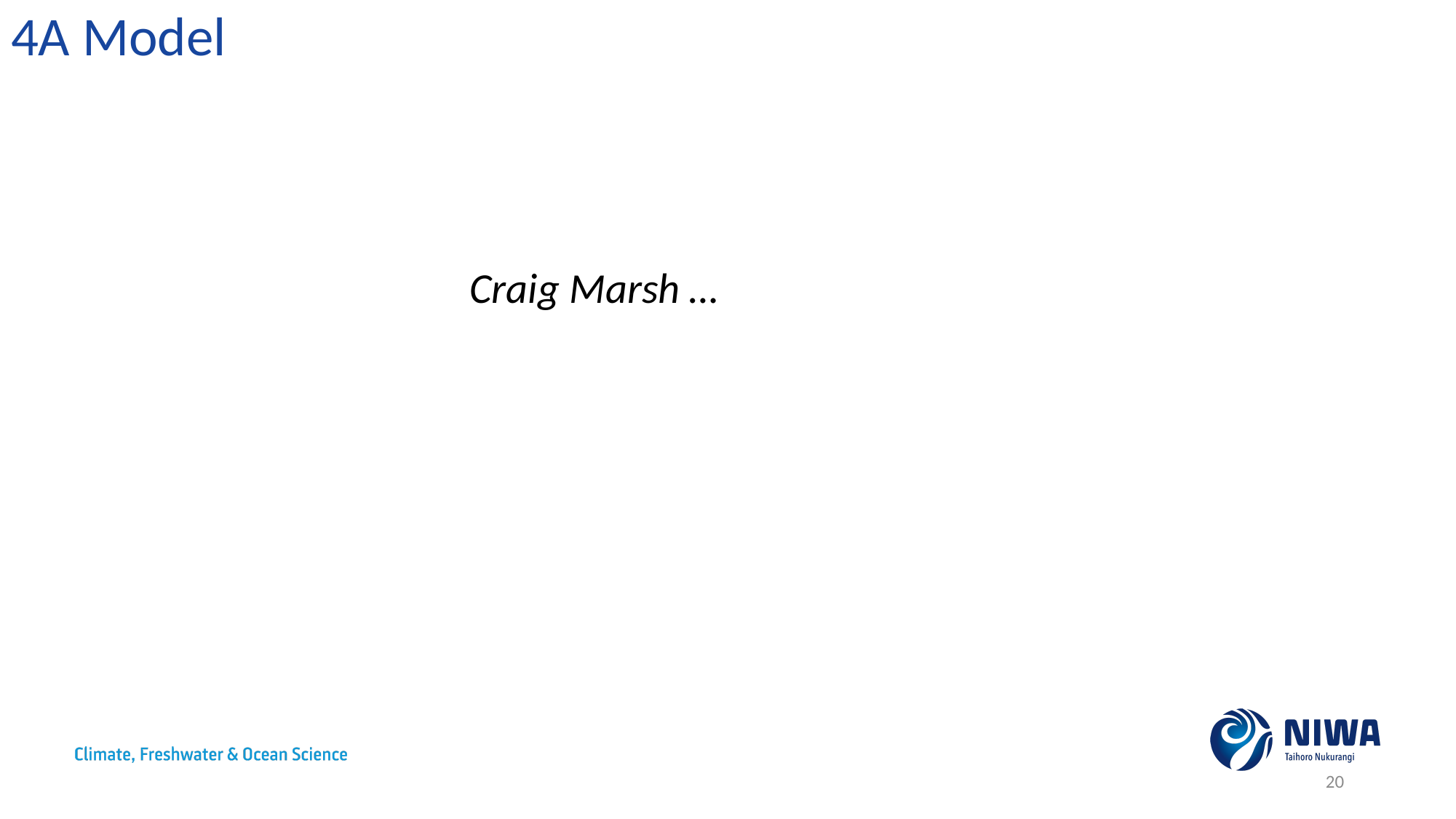

# 4A Model

Craig Marsh …

20